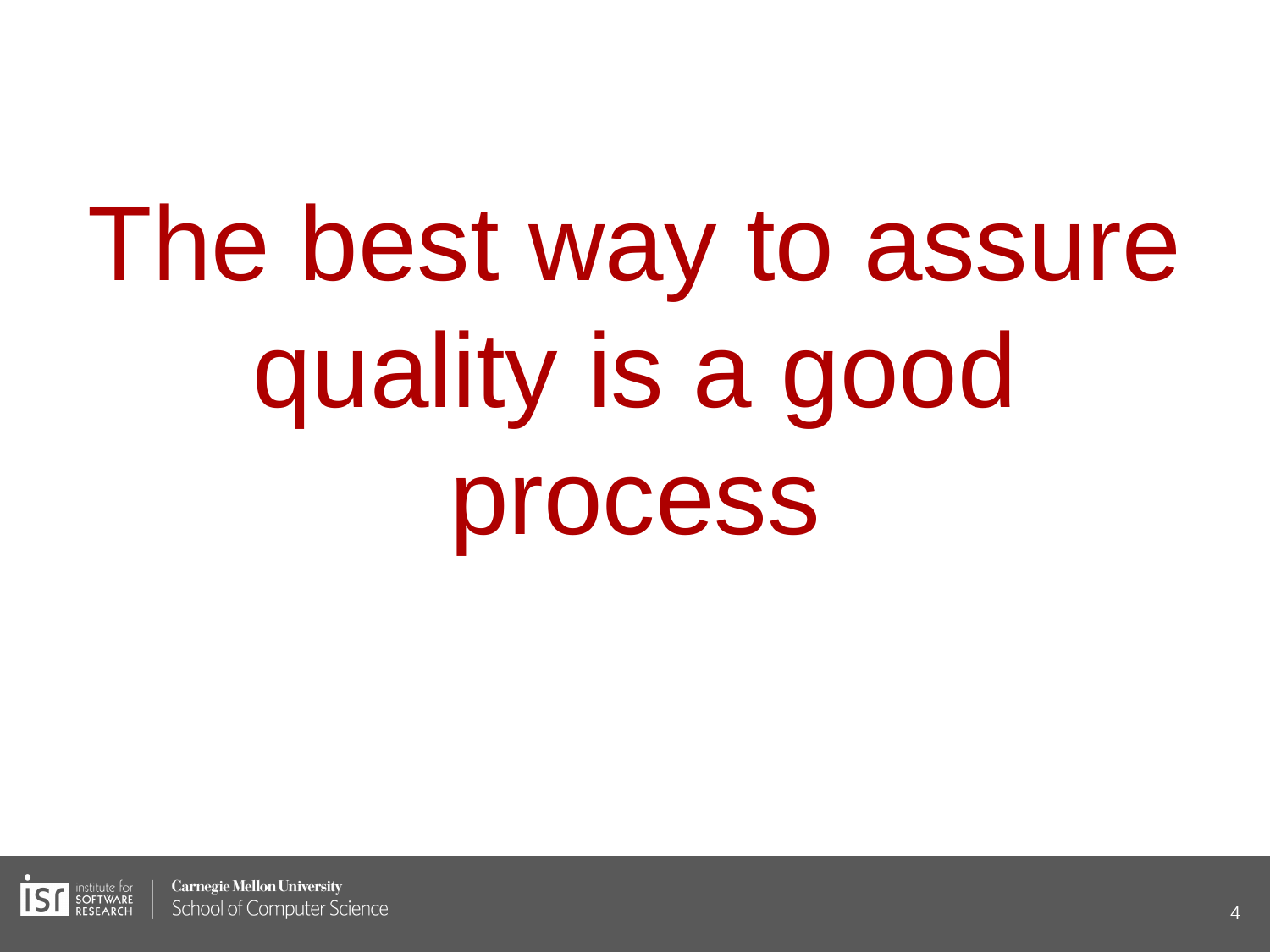

# The best way to assure quality is a good process

4